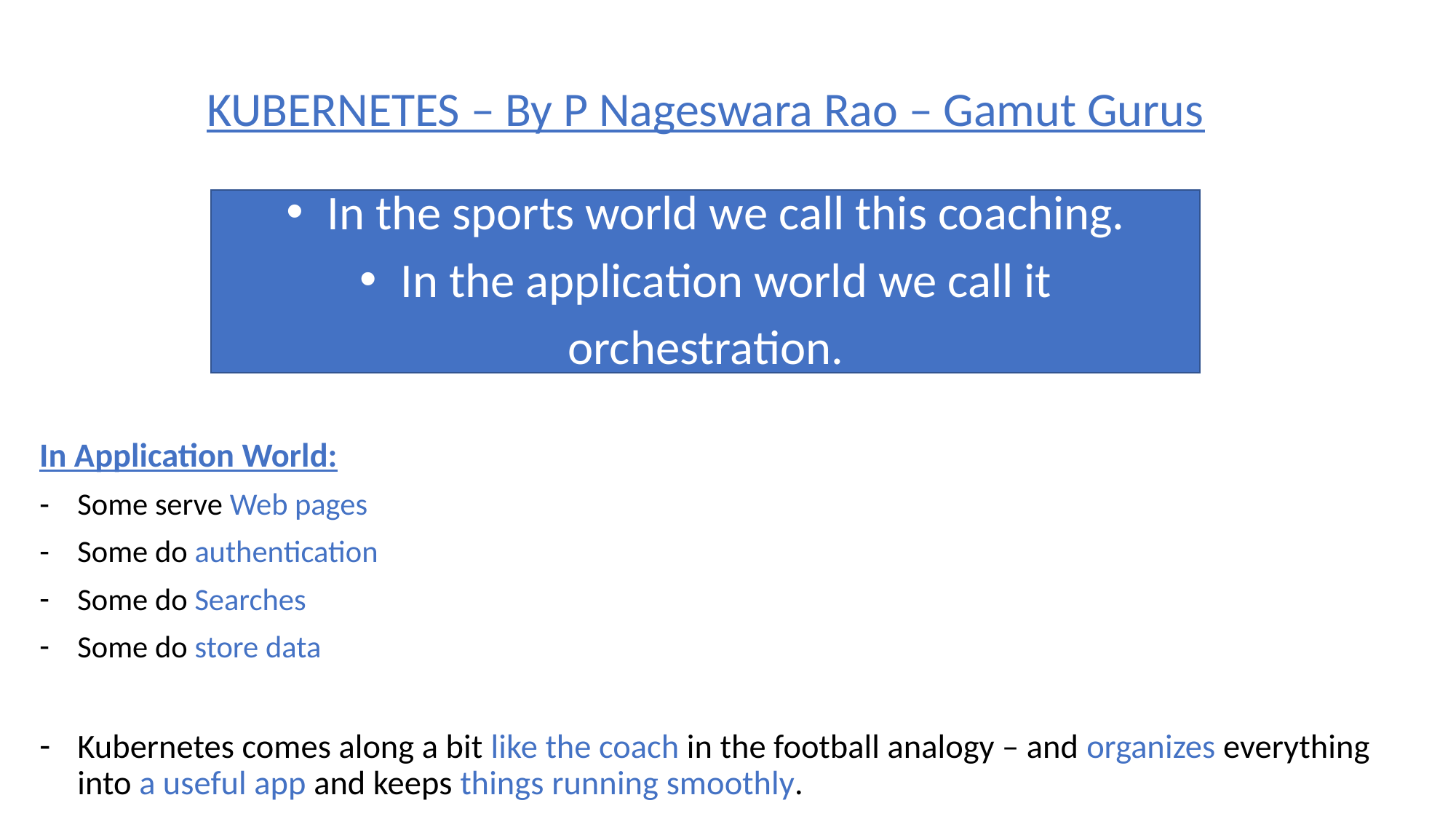

# KUBERNETES – By P Nageswara Rao – Gamut Gurus

In Application World:
Some serve Web pages
Some do authentication
Some do Searches
Some do store data

Kubernetes comes along a bit like the coach in the football analogy – and organizes everything into a useful app and keeps things running smoothly.

In the sports world we call this coaching.
In the application world we call it
orchestration.